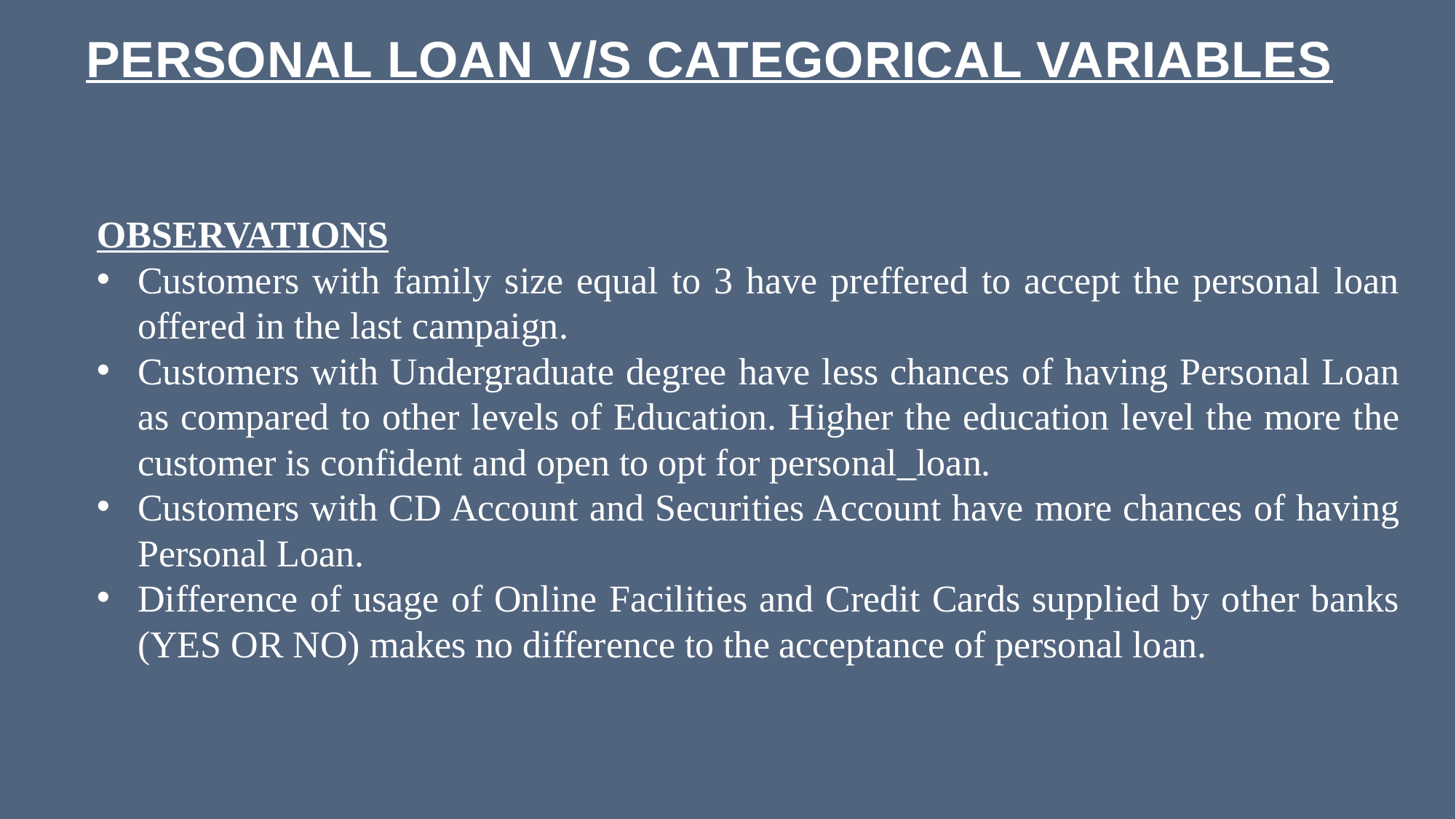

# PERSONAL LOAN V/S CATEGORICAL VARIABLES
OBSERVATIONS
Customers with family size equal to 3 have preffered to accept the personal loan offered in the last campaign.
Customers with Undergraduate degree have less chances of having Personal Loan as compared to other levels of Education. Higher the education level the more the customer is confident and open to opt for personal_loan.
Customers with CD Account and Securities Account have more chances of having Personal Loan.
Difference of usage of Online Facilities and Credit Cards supplied by other banks (YES OR NO) makes no difference to the acceptance of personal loan.